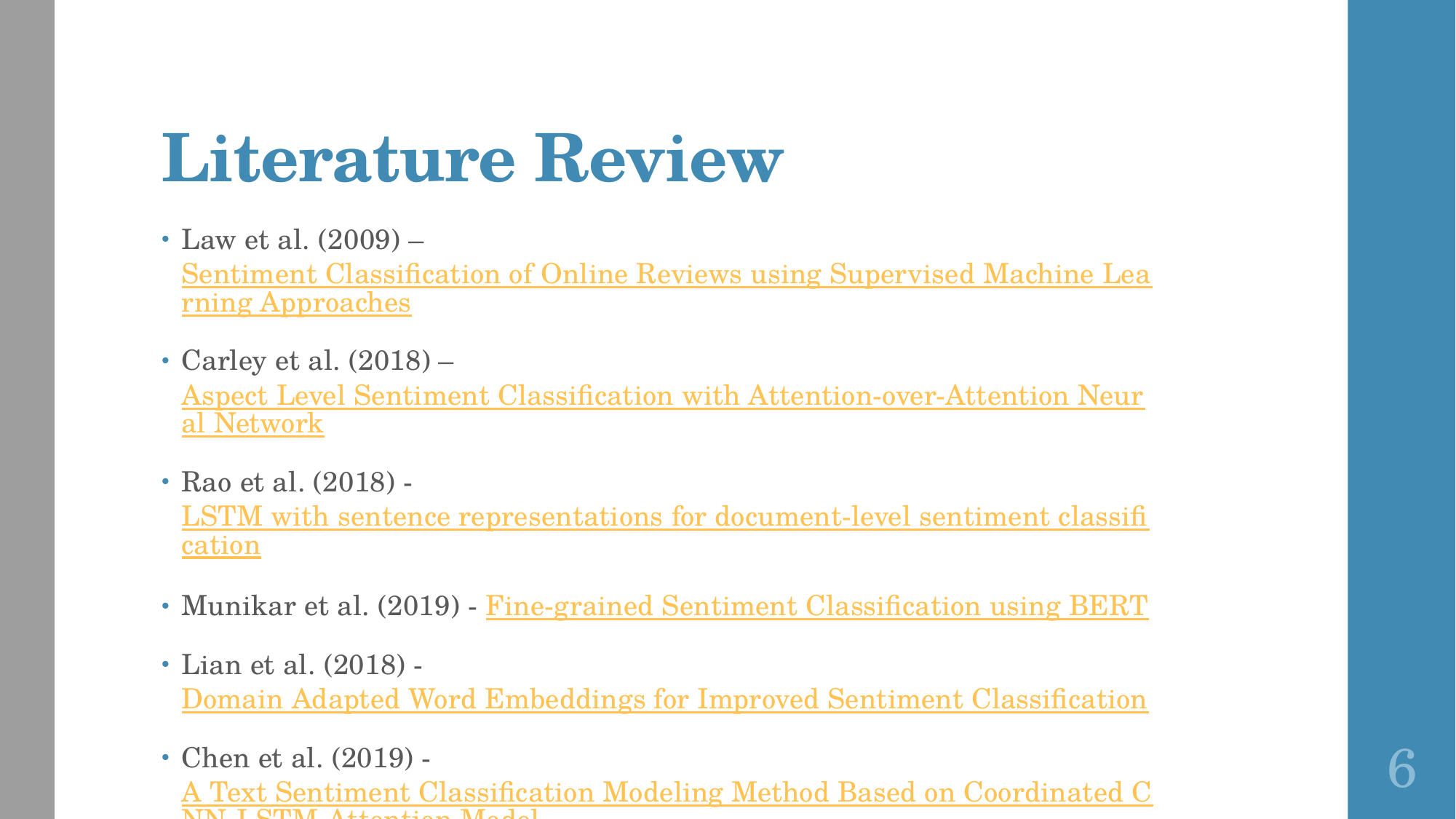

# Literature Review
Law et al. (2009) – Sentiment Classification of Online Reviews using Supervised Machine Learning Approaches
Carley et al. (2018) – Aspect Level Sentiment Classification with Attention-over-Attention Neural Network
Rao et al. (2018) - LSTM with sentence representations for document-level sentiment classification
Munikar et al. (2019) - Fine-grained Sentiment Classification using BERT
Lian et al. (2018) - Domain Adapted Word Embeddings for Improved Sentiment Classification
Chen et al. (2019) - A Text Sentiment Classification Modeling Method Based on Coordinated CNN-LSTM-Attention Model

6